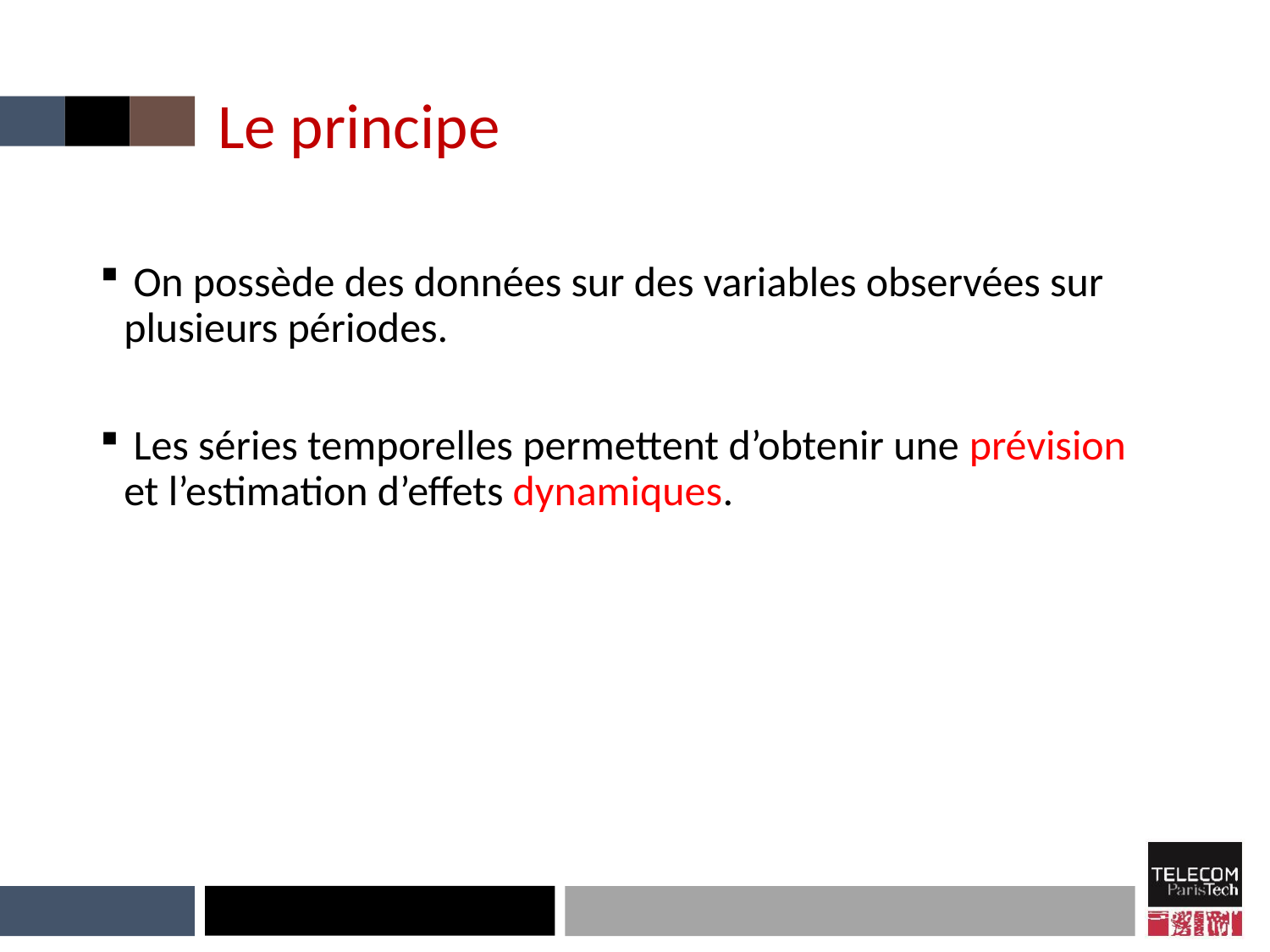

# Le principe
 On possède des données sur des variables observées sur plusieurs périodes.

 Les séries temporelles permettent d’obtenir une prévision et l’estimation d’effets dynamiques.